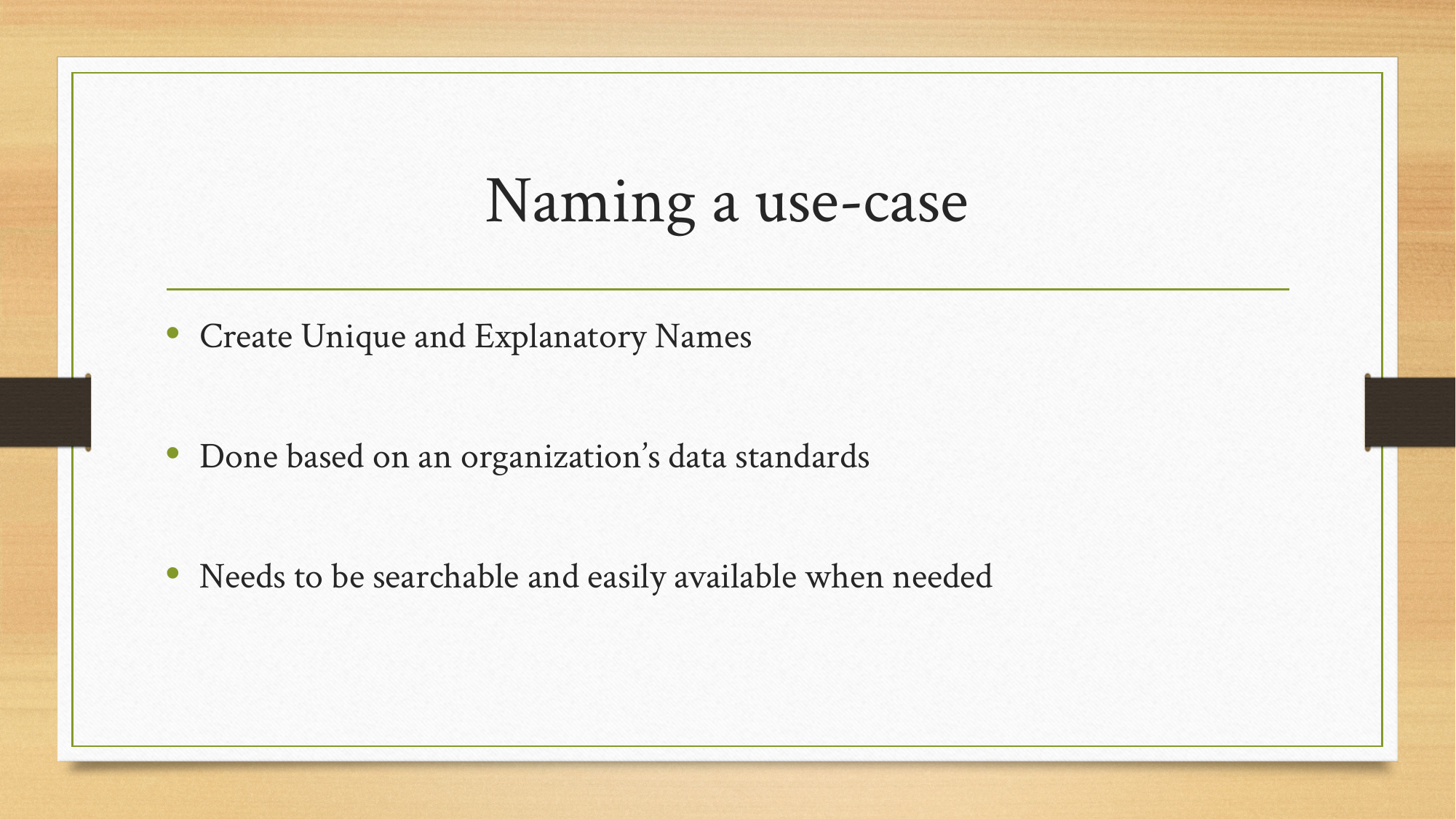

# Naming a use-case
Create Unique and Explanatory Names

Done based on an organization’s data standards

Needs to be searchable and easily available when needed